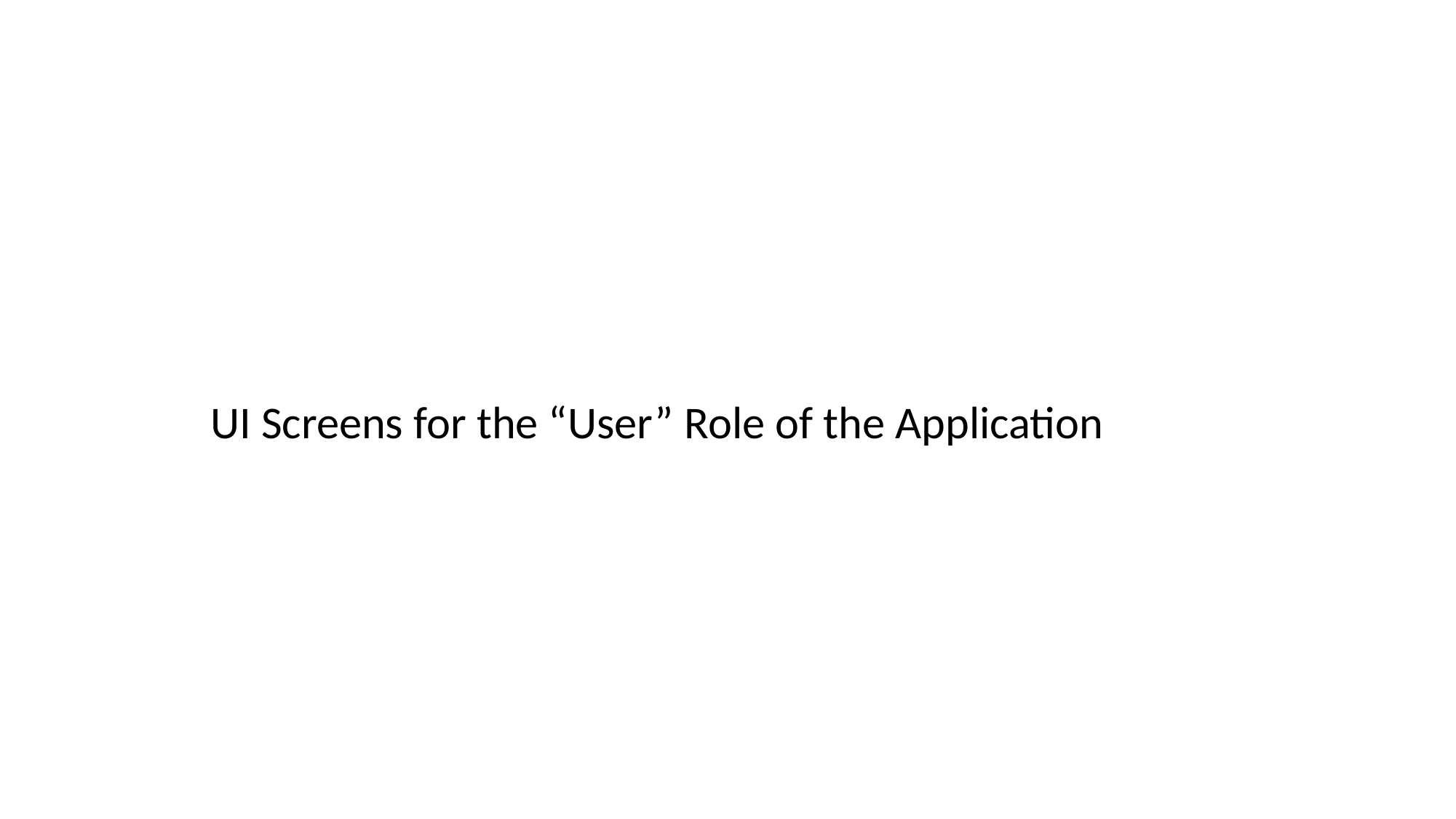

#

UI Screens for the “User” Role of the Application